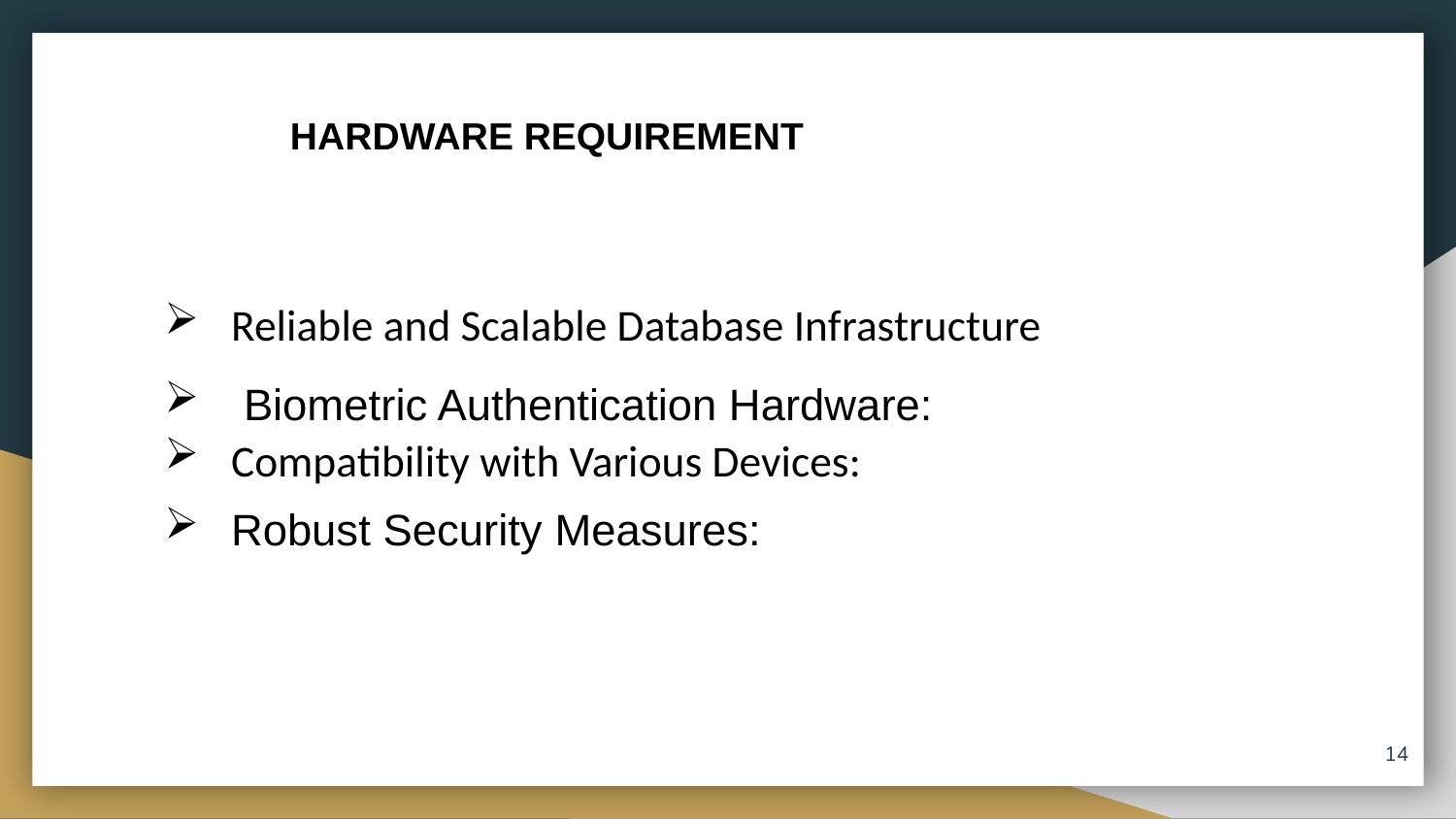

HARDWARE REQUIREMENT

Reliable and Scalable Database Infrastructure
 Biometric Authentication Hardware:
Compatibility with Various Devices:
Robust Security Measures:

14